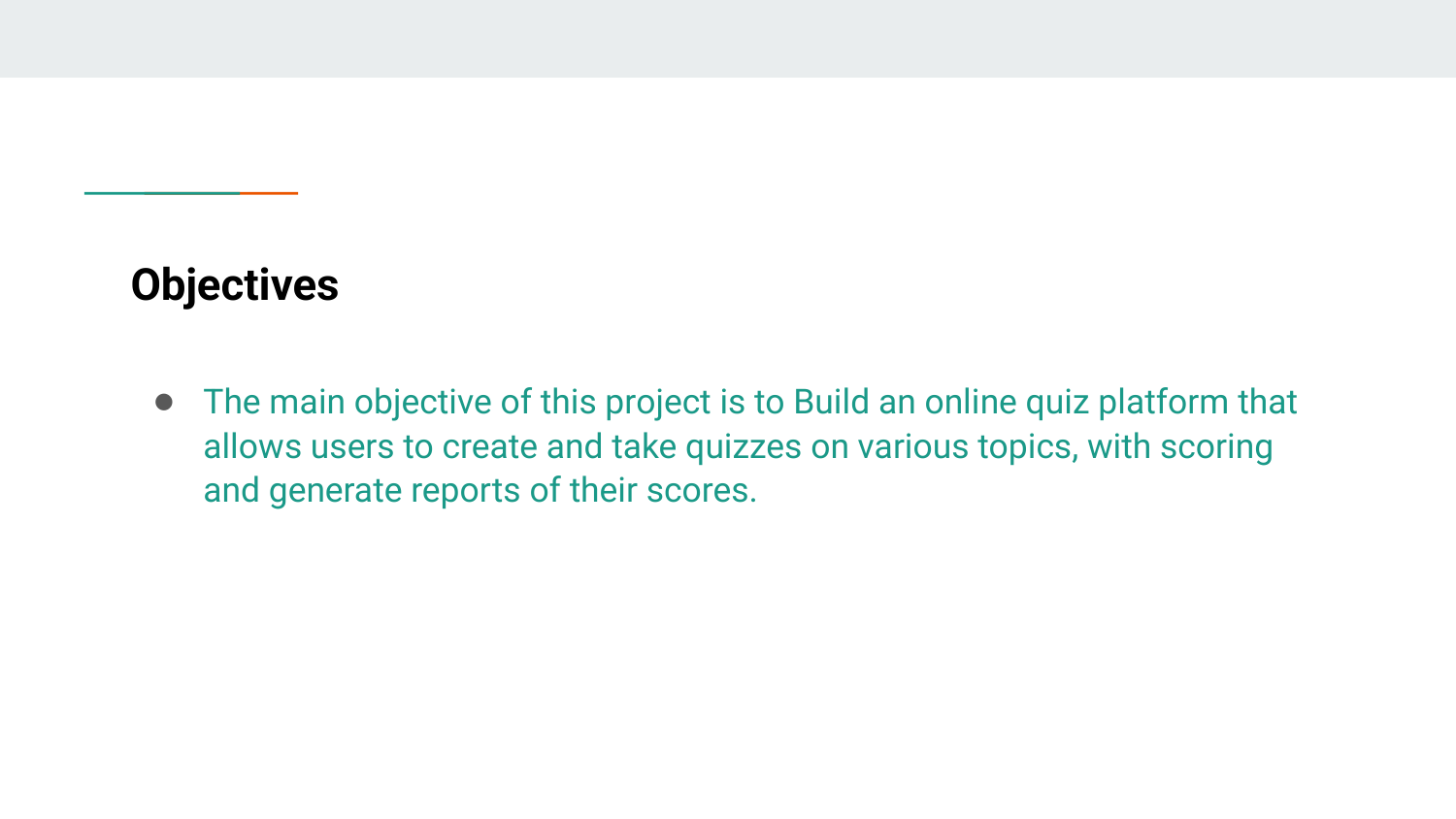

# Objectives

The main objective of this project is to Build an online quiz platform that allows users to create and take quizzes on various topics, with scoring and generate reports of their scores.